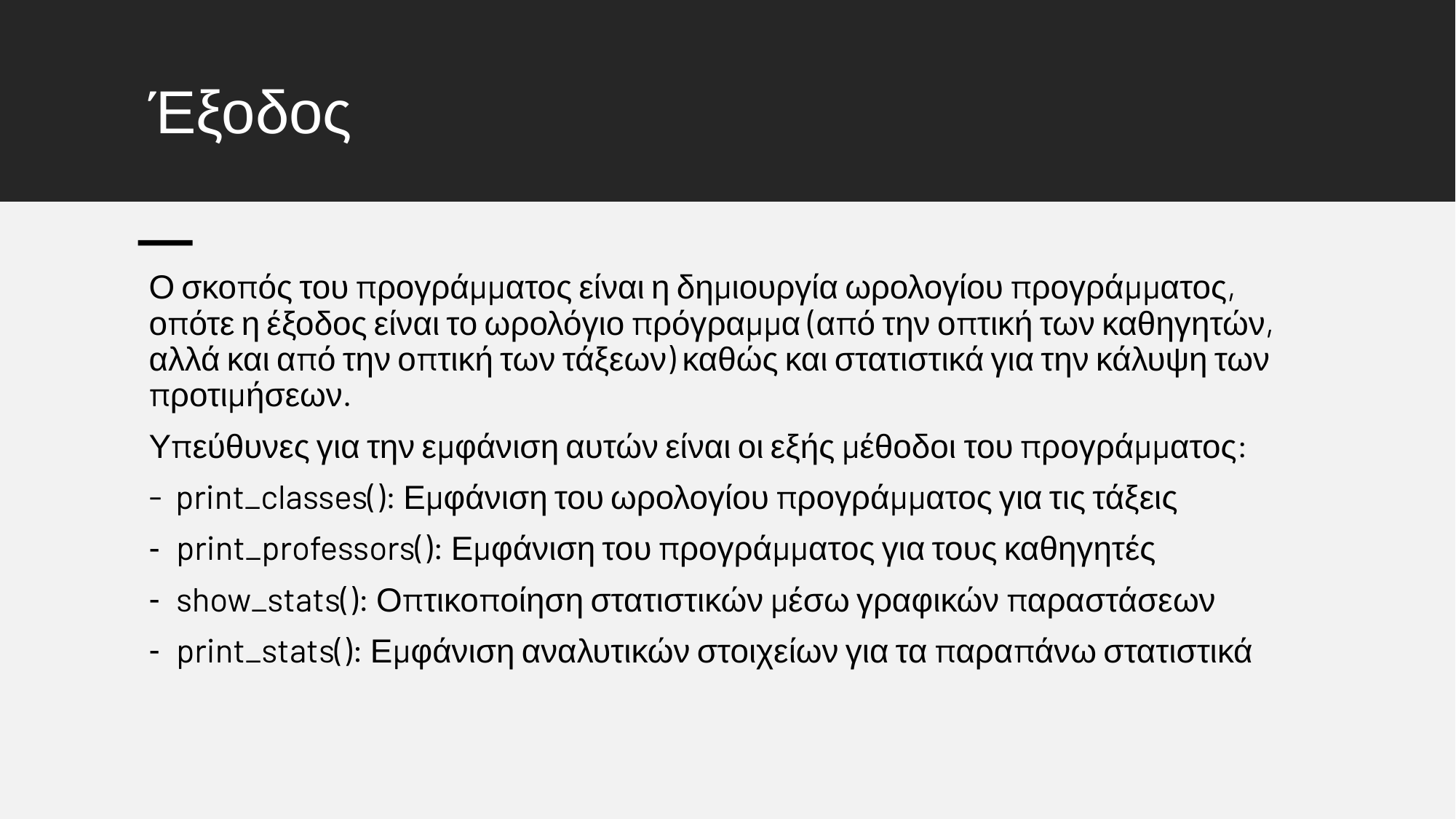

# Έξοδος

Ο σκοπός του προγράμματος είναι η δημιουργία ωρολογίου προγράμματος, οπότε η έξοδος είναι το ωρολόγιο πρόγραμμα (από την οπτική των καθηγητών, αλλά και από την οπτική των τάξεων) καθώς και στατιστικά για την κάλυψη των προτιμήσεων.
Υπεύθυνες για την εμφάνιση αυτών είναι οι εξής μέθοδοι του προγράμματος:
-  print_classes(): Εμφάνιση του ωρολογίου προγράμματος για τις τάξεις
print_professors(): Εμφάνιση του προγράμματος για τους καθηγητές
show_stats(): Οπτικοποίηση στατιστικών μέσω γραφικών παραστάσεων
print_stats(): Εμφάνιση αναλυτικών στοιχείων για τα παραπάνω στατιστικά